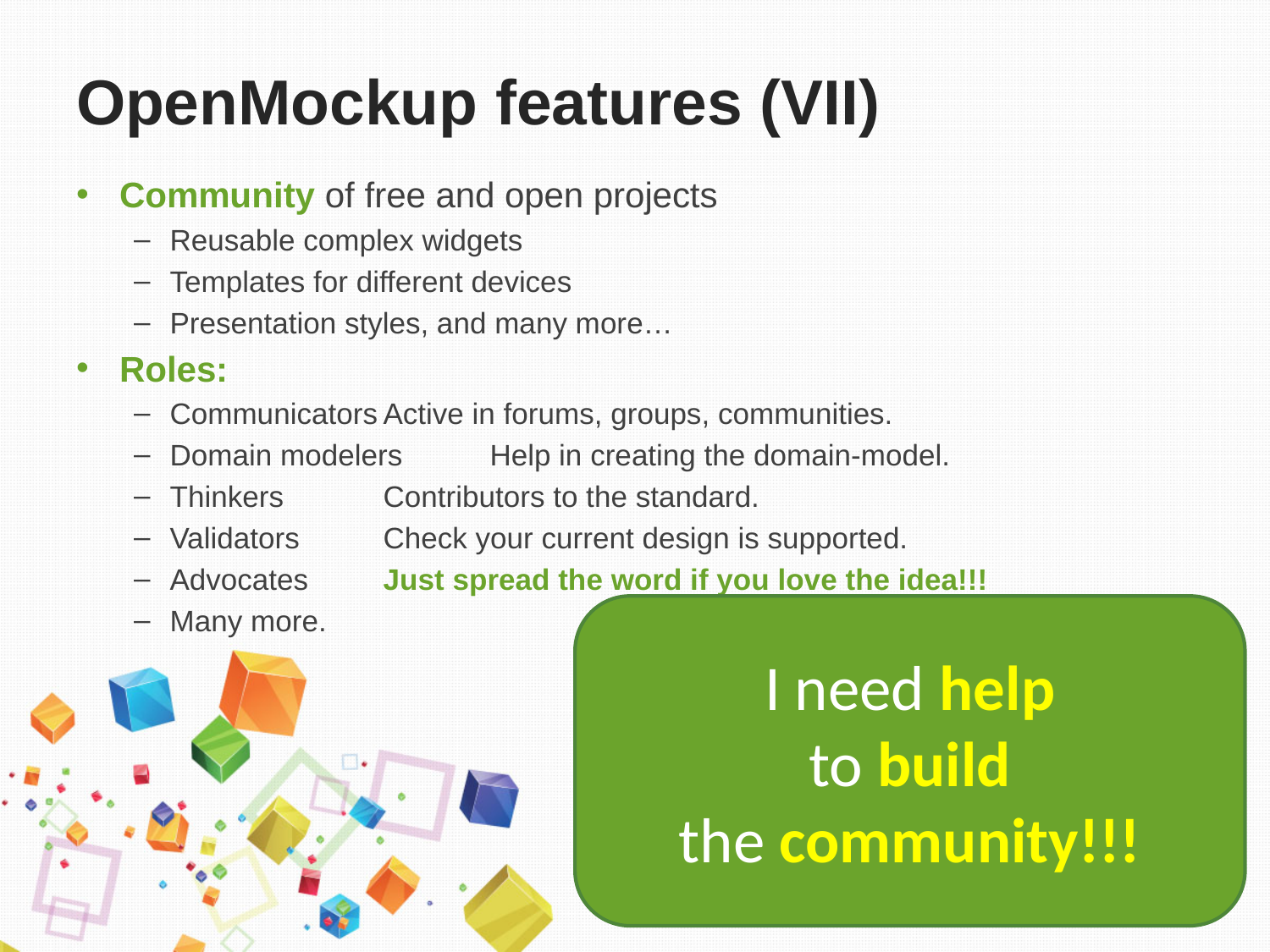

# OpenMockup features (VII)
Community of free and open projects
Reusable complex widgets
Templates for different devices
Presentation styles, and many more…
Roles:
Communicators	Active in forums, groups, communities.
Domain modelers	Help in creating the domain-model.
Thinkers		Contributors to the standard.
Validators		Check your current design is supported.
Advocates	Just spread the word if you love the idea!!!
Many more.
I need help
to build
the community!!!